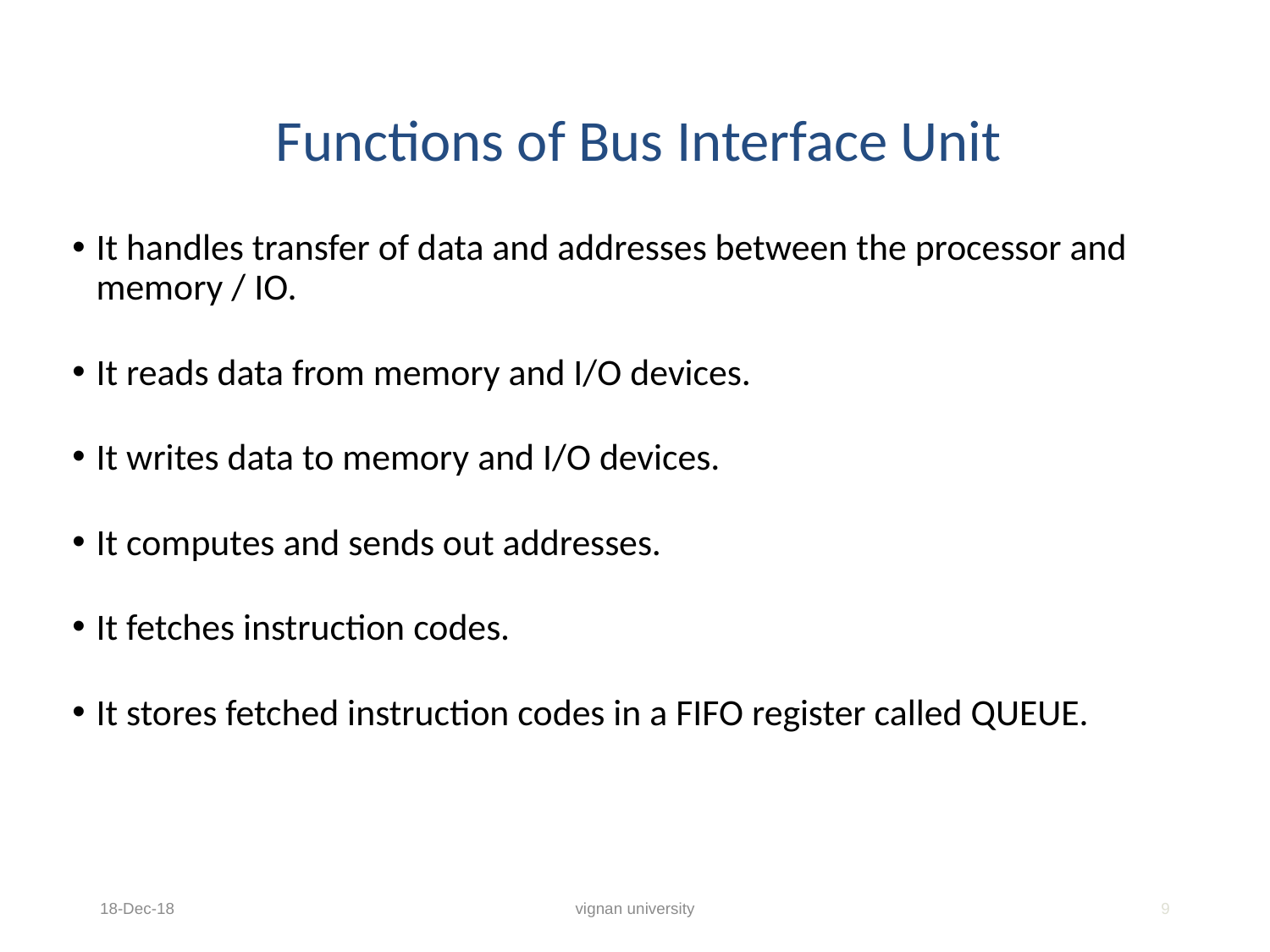

# Functions of Bus Interface Unit
It handles transfer of data and addresses between the processor and memory / IO.
It reads data from memory and I/O devices.
It writes data to memory and I/O devices.
It computes and sends out addresses.
It fetches instruction codes.
It stores fetched instruction codes in a FIFO register called QUEUE.
18-Dec-18
vignan university
9